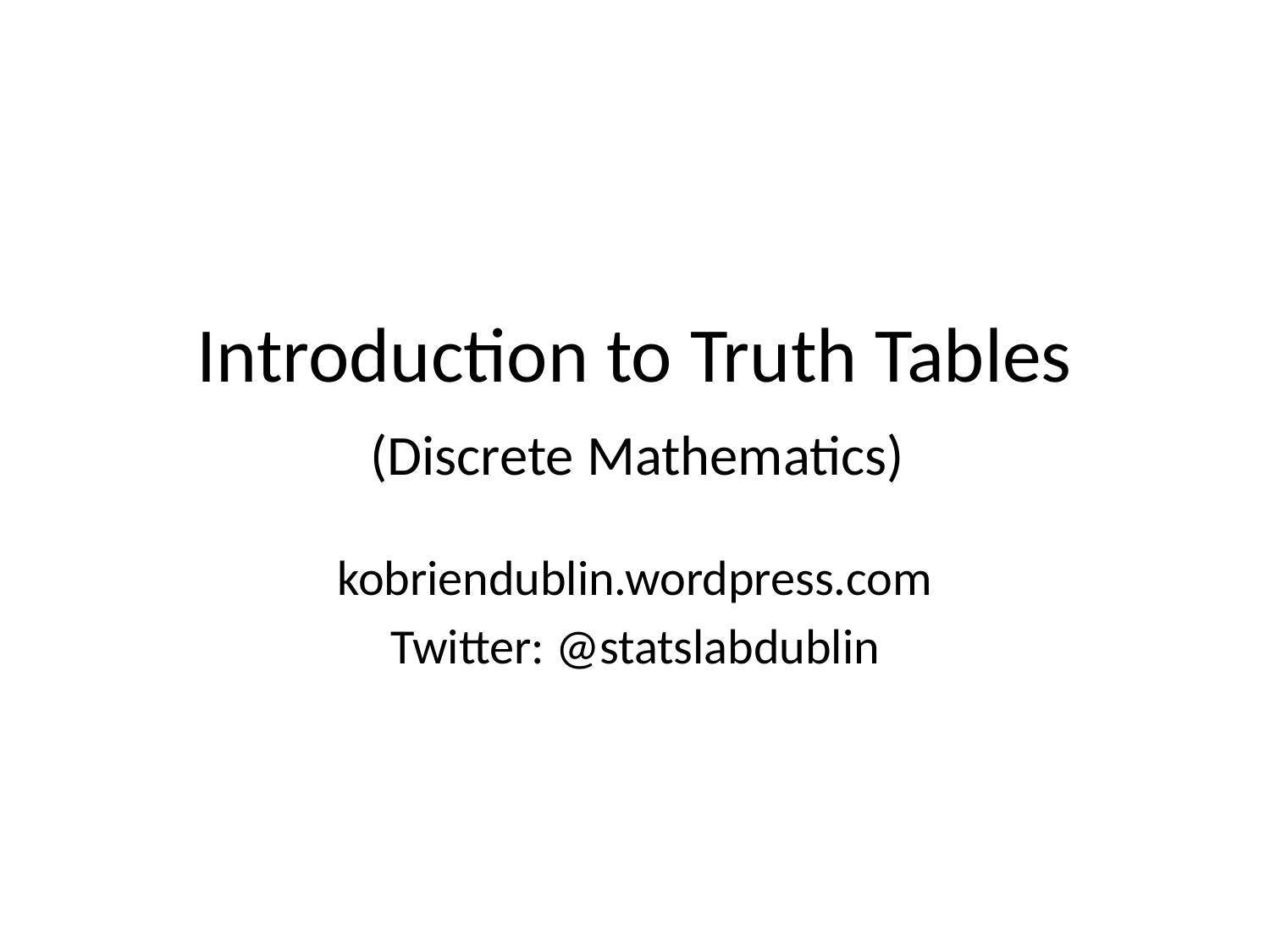

# Introduction to Truth Tables (Discrete Mathematics)
kobriendublin.wordpress.com
Twitter: @statslabdublin